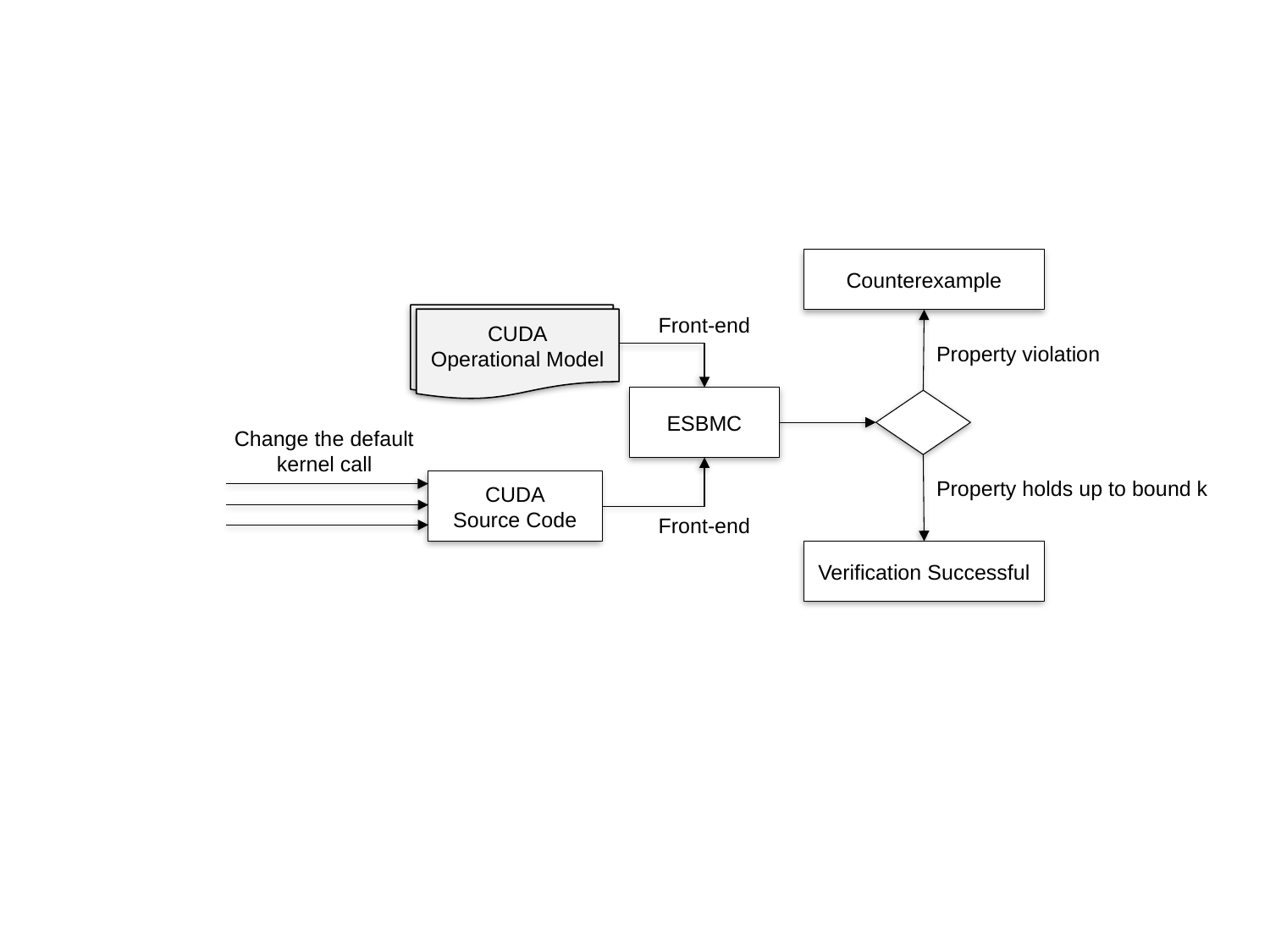

Counterexample

CUDA
Operational Model
Front-end
Property violation
ESBMC

Change the default kernel call
Property holds up to bound k
CUDA
Source Code
Front-end
Verification Successful